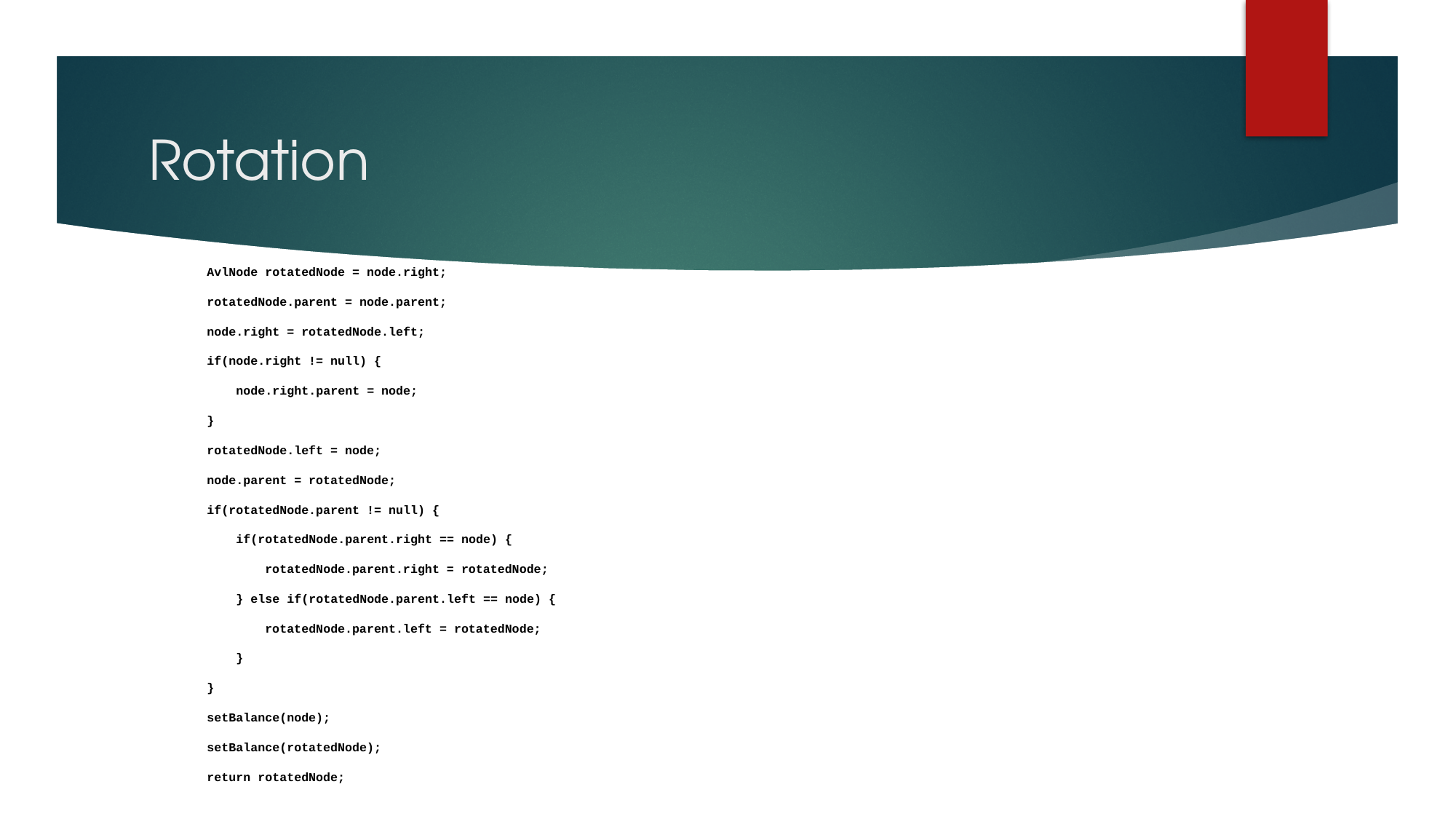

# Rotation
        AvlNode rotatedNode = node.right;
        rotatedNode.parent = node.parent;
        node.right = rotatedNode.left;
        if(node.right != null) {
            node.right.parent = node;
        }
        rotatedNode.left = node;
        node.parent = rotatedNode;
        if(rotatedNode.parent != null) {
            if(rotatedNode.parent.right == node) {
                rotatedNode.parent.right = rotatedNode;
            } else if(rotatedNode.parent.left == node) {
                rotatedNode.parent.left = rotatedNode;
            }
        }
        setBalance(node);
        setBalance(rotatedNode);
        return rotatedNode;